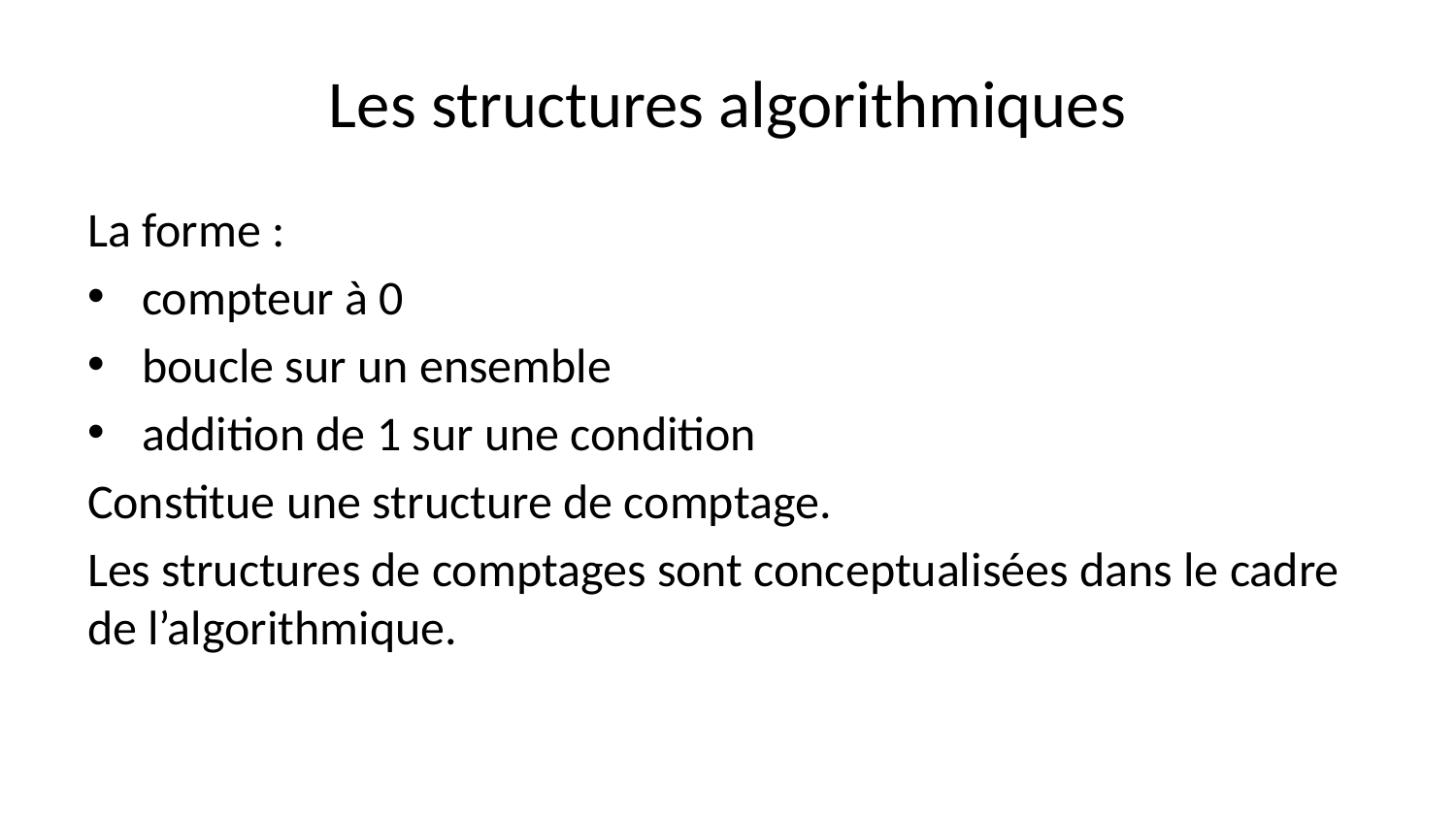

# Les structures algorithmiques
La forme :
compteur à 0
boucle sur un ensemble
addition de 1 sur une condition
Constitue une structure de comptage.
Les structures de comptages sont conceptualisées dans le cadre de l’algorithmique.